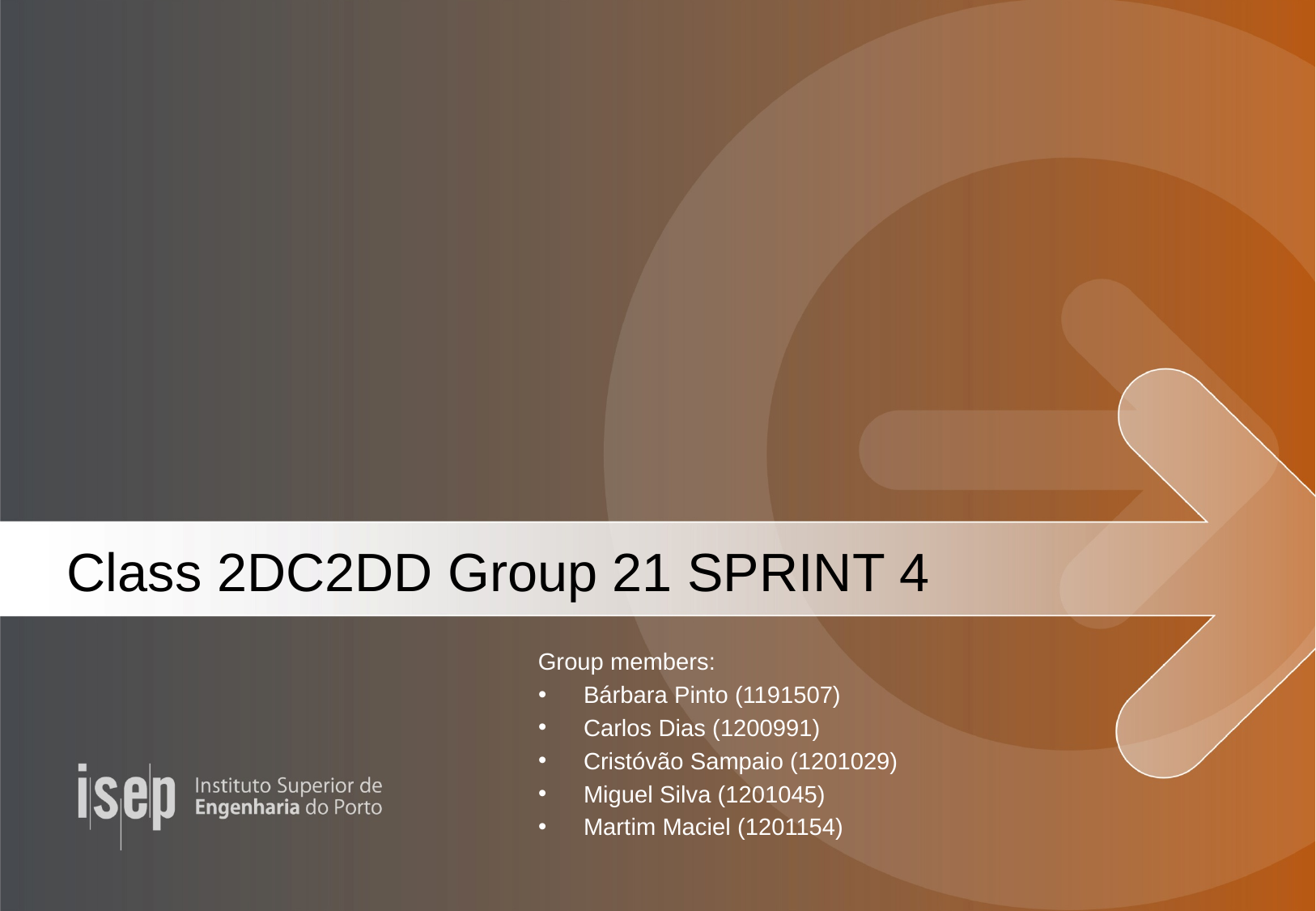

Class 2DC2DD Group 21 SPRINT 4
Group members:
Bárbara Pinto (1191507)
Carlos Dias (1200991)
Cristóvão Sampaio (1201029)
Miguel Silva (1201045)
Martim Maciel (1201154)